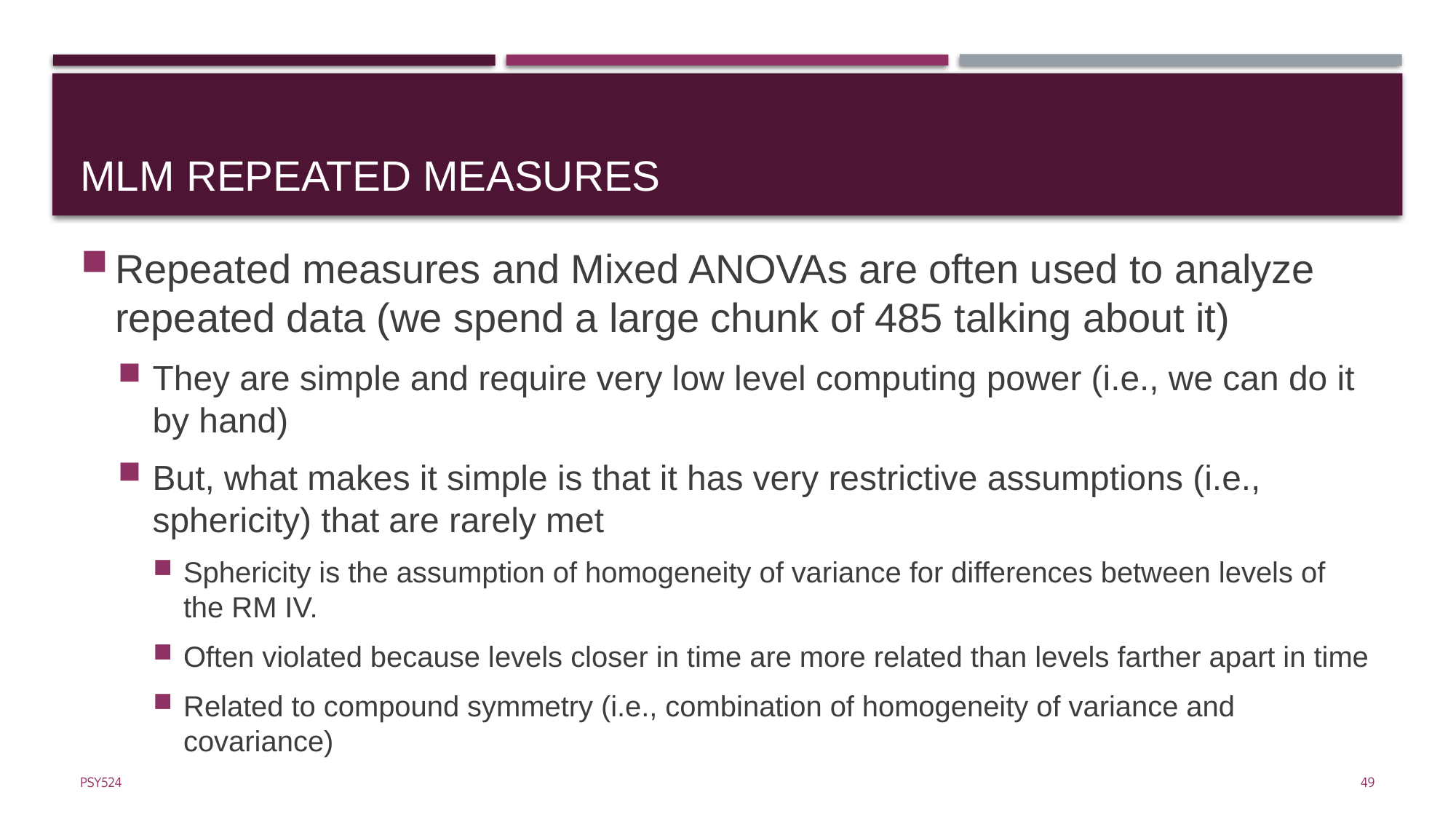

# Mlm repeated measures
Repeated measures and Mixed ANOVAs are often used to analyze repeated data (we spend a large chunk of 485 talking about it)
They are simple and require very low level computing power (i.e., we can do it by hand)
But, what makes it simple is that it has very restrictive assumptions (i.e., sphericity) that are rarely met
Sphericity is the assumption of homogeneity of variance for differences between levels of the RM IV.
Often violated because levels closer in time are more related than levels farther apart in time
Related to compound symmetry (i.e., combination of homogeneity of variance and covariance)
49
Psy524